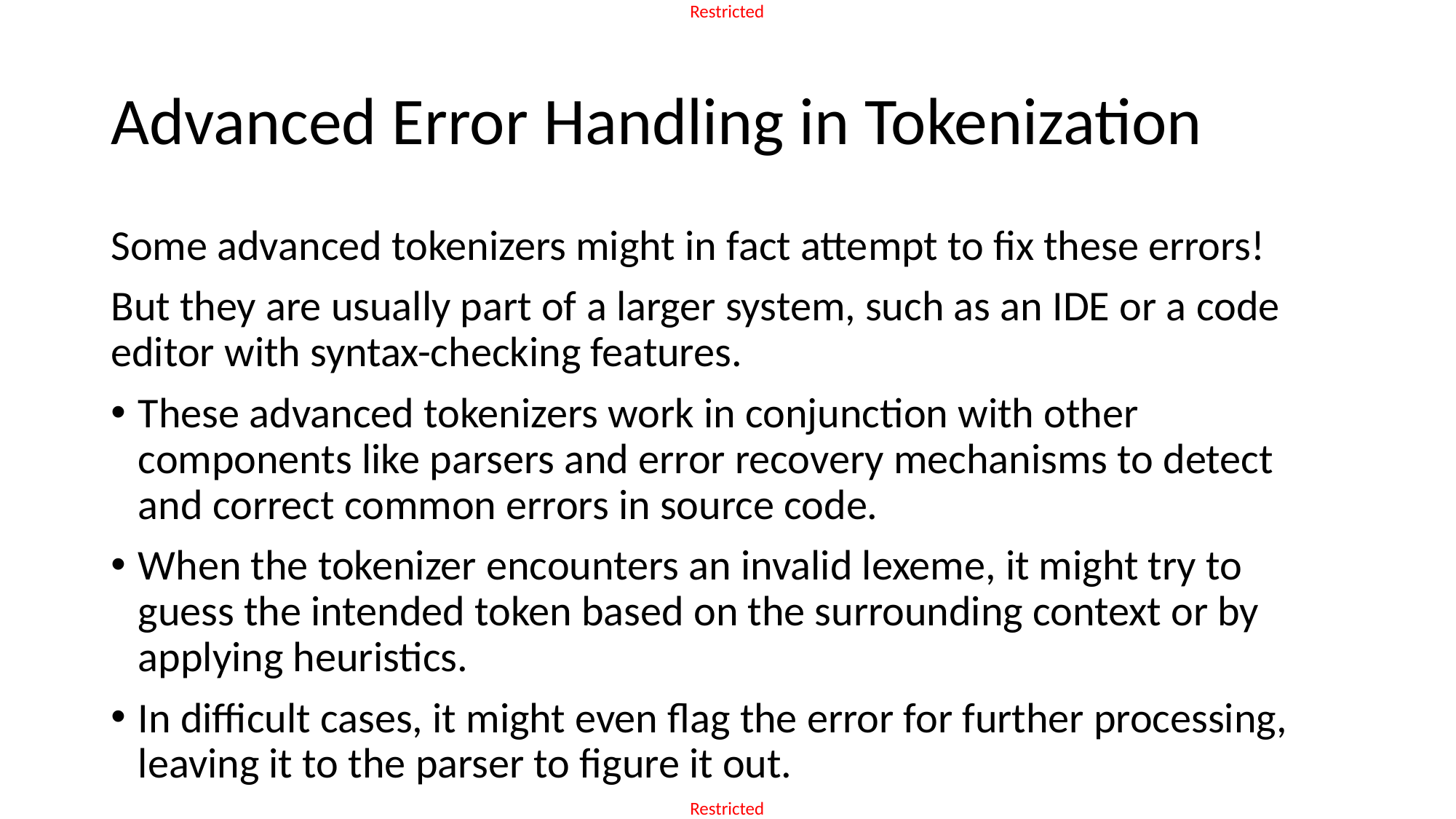

# Advanced Error Handling in Tokenization
Some advanced tokenizers might in fact attempt to fix these errors!
But they are usually part of a larger system, such as an IDE or a code editor with syntax-checking features.
These advanced tokenizers work in conjunction with other components like parsers and error recovery mechanisms to detect and correct common errors in source code.
When the tokenizer encounters an invalid lexeme, it might try to guess the intended token based on the surrounding context or by applying heuristics.
In difficult cases, it might even flag the error for further processing, leaving it to the parser to figure it out.